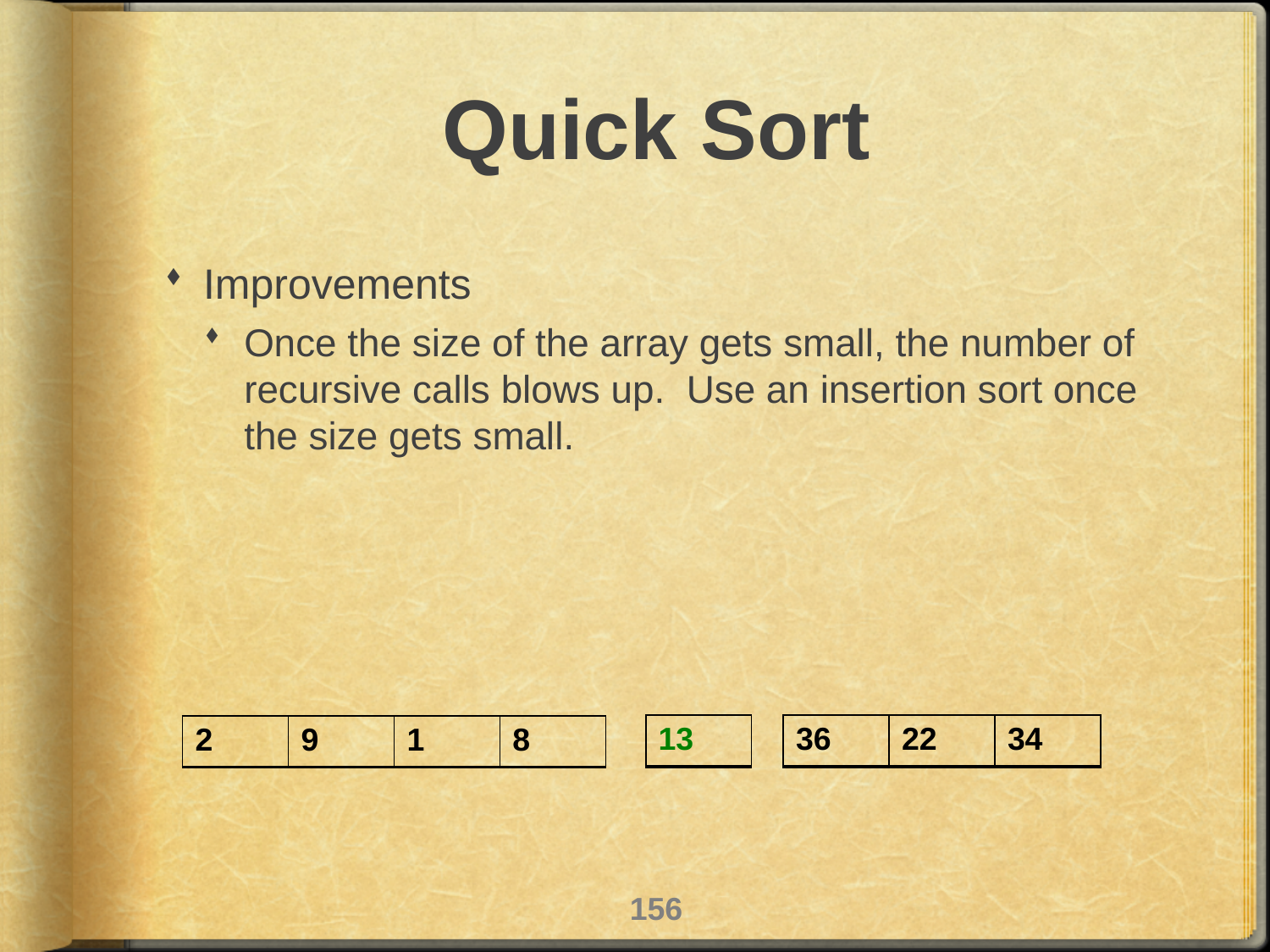

# Quick Sort
Improvements
Once the size of the array gets small, the number of recursive calls blows up.  Use an insertion sort once the size gets small.

| 13 |
| --- |
| 36 | 22 | 34 |
| --- | --- | --- |
| 2 | 9 | 1 | 8 |
| --- | --- | --- | --- |
156